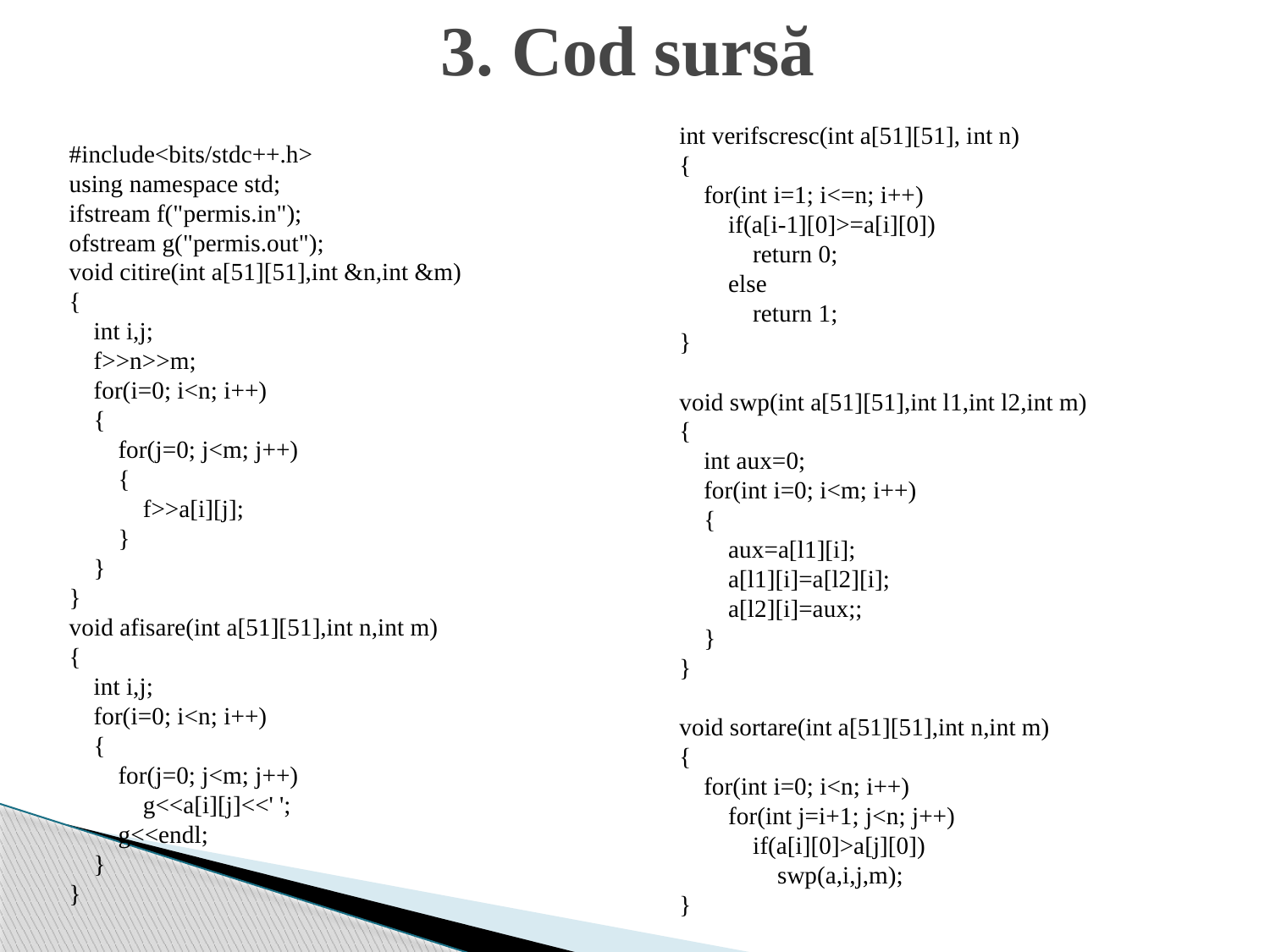

# 3. Cod sursă
int verifscresc(int a[51][51], int n)
{
    for(int i=1; i<=n; i++)
        if(a[i-1][0]>=a[i][0])
            return 0;
        else
            return 1;
}

void swp(int a[51][51],int l1,int l2,int m)
{
    int aux=0;
    for(int i=0; i<m; i++)
    {
        aux=a[l1][i];
        a[l1][i]=a[l2][i];
        a[l2][i]=aux;;
    }
}

void sortare(int a[51][51],int n,int m)
{
    for(int i=0; i<n; i++)
        for(int j=i+1; j<n; j++)
            if(a[i][0]>a[j][0])
                swp(a,i,j,m);
}

#include<bits/stdc++.h>
using namespace std;
ifstream f("permis.in");
ofstream g("permis.out");
void citire(int a[51][51],int &n,int &m)
{
    int i,j;
    f>>n>>m;
    for(i=0; i<n; i++)
    {
        for(j=0; j<m; j++)
        {
            f>>a[i][j];
        }
    }
}
void afisare(int a[51][51],int n,int m)
{
    int i,j;
    for(i=0; i<n; i++)
    {
        for(j=0; j<m; j++)
            g<<a[i][j]<<' ';
        g<<endl;
    }
}